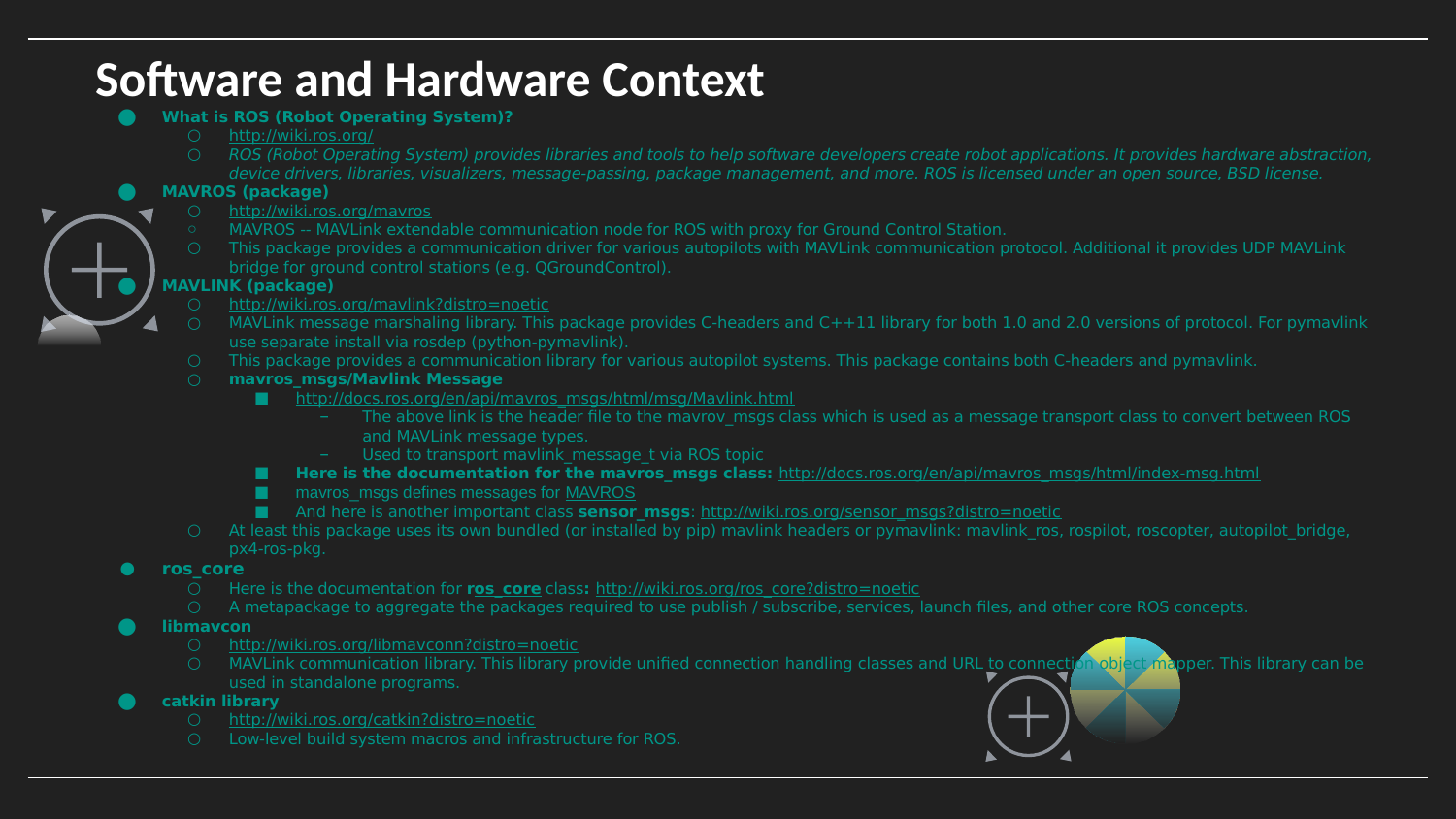

Software and Hardware Context
What is ROS (Robot Operating System)?
http://wiki.ros.org/
ROS (Robot Operating System) provides libraries and tools to help software developers create robot applications. It provides hardware abstraction, device drivers, libraries, visualizers, message-passing, package management, and more. ROS is licensed under an open source, BSD license.
MAVROS (package)
http://wiki.ros.org/mavros
MAVROS -- MAVLink extendable communication node for ROS with proxy for Ground Control Station.
This package provides a communication driver for various autopilots with MAVLink communication protocol. Additional it provides UDP MAVLink bridge for ground control stations (e.g. QGroundControl).
MAVLINK (package)
http://wiki.ros.org/mavlink?distro=noetic
MAVLink message marshaling library. This package provides C-headers and C++11 library for both 1.0 and 2.0 versions of protocol. For pymavlink use separate install via rosdep (python-pymavlink).
This package provides a communication library for various autopilot systems. This package contains both C-headers and pymavlink.
mavros_msgs/Mavlink Message
http://docs.ros.org/en/api/mavros_msgs/html/msg/Mavlink.html
The above link is the header file to the mavrov_msgs class which is used as a message transport class to convert between ROS and MAVLink message types.
Used to transport mavlink_message_t via ROS topic
Here is the documentation for the mavros_msgs class: http://docs.ros.org/en/api/mavros_msgs/html/index-msg.html
mavros_msgs defines messages for MAVROS
And here is another important class sensor_msgs: http://wiki.ros.org/sensor_msgs?distro=noetic
At least this package uses its own bundled (or installed by pip) mavlink headers or pymavlink: mavlink_ros, rospilot, roscopter, autopilot_bridge, px4-ros-pkg.
ros_core
Here is the documentation for ros_core class: http://wiki.ros.org/ros_core?distro=noetic
A metapackage to aggregate the packages required to use publish / subscribe, services, launch files, and other core ROS concepts.
libmavcon
http://wiki.ros.org/libmavconn?distro=noetic
MAVLink communication library. This library provide unified connection handling classes and URL to connection object mapper. This library can be used in standalone programs.
catkin library
http://wiki.ros.org/catkin?distro=noetic
Low-level build system macros and infrastructure for ROS.